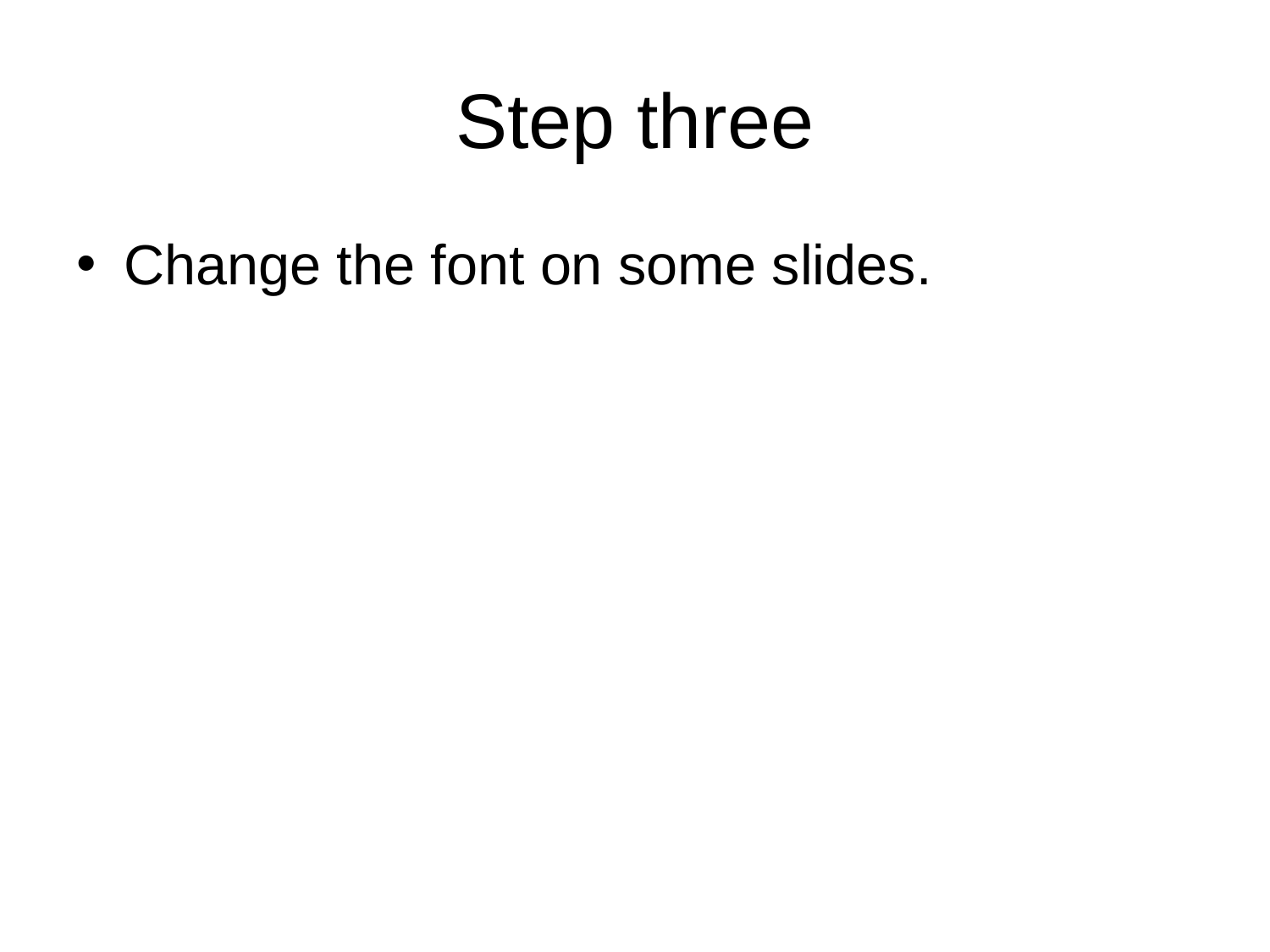

# Step three
Change the font on some slides.